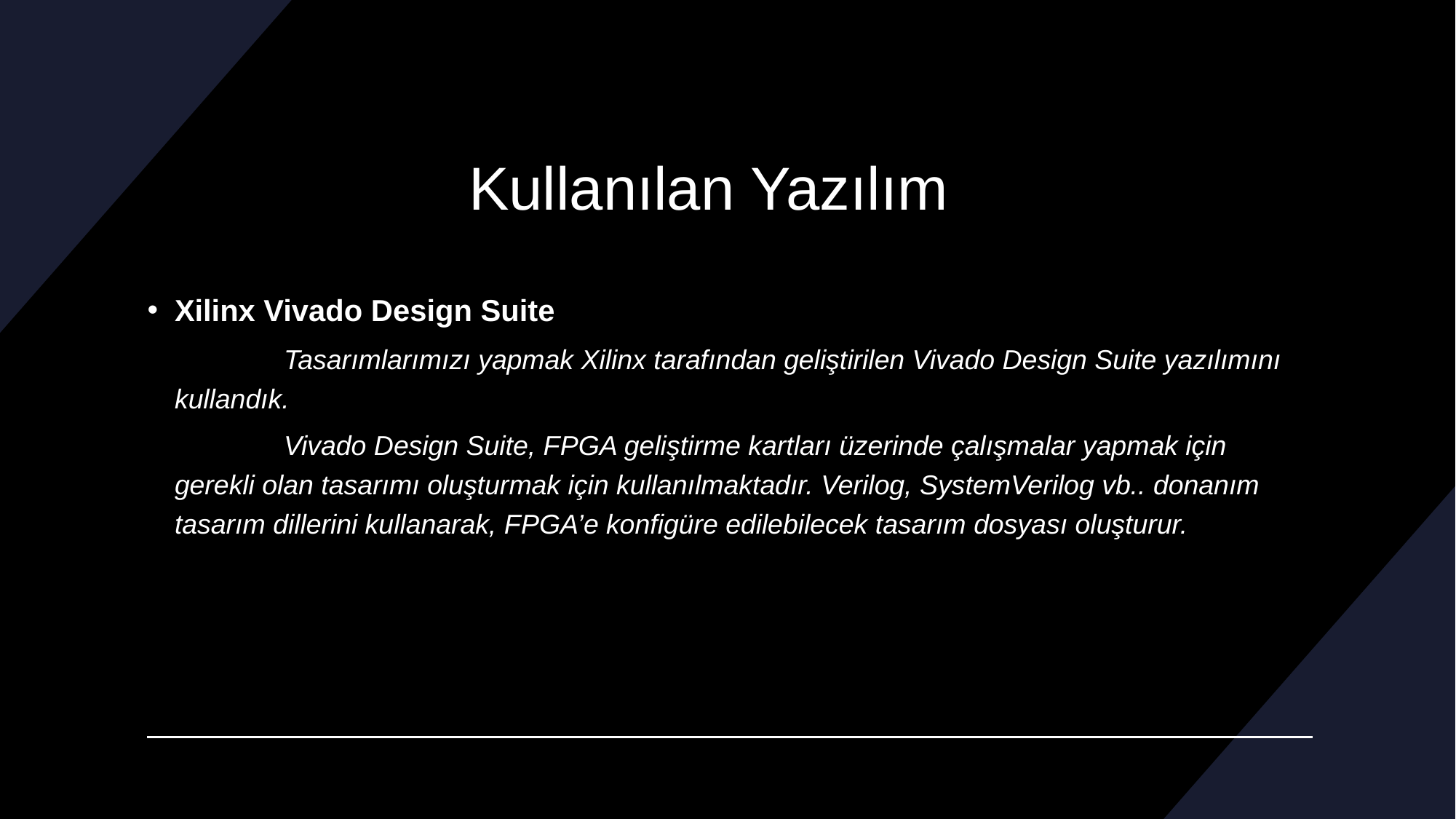

# Kullanılan Yazılım
Xilinx Vivado Design Suite
	Tasarımlarımızı yapmak Xilinx tarafından geliştirilen Vivado Design Suite yazılımını kullandık.
	Vivado Design Suite, FPGA geliştirme kartları üzerinde çalışmalar yapmak için gerekli olan tasarımı oluşturmak için kullanılmaktadır. Verilog, SystemVerilog vb.. donanım tasarım dillerini kullanarak, FPGA’e konfigüre edilebilecek tasarım dosyası oluşturur.